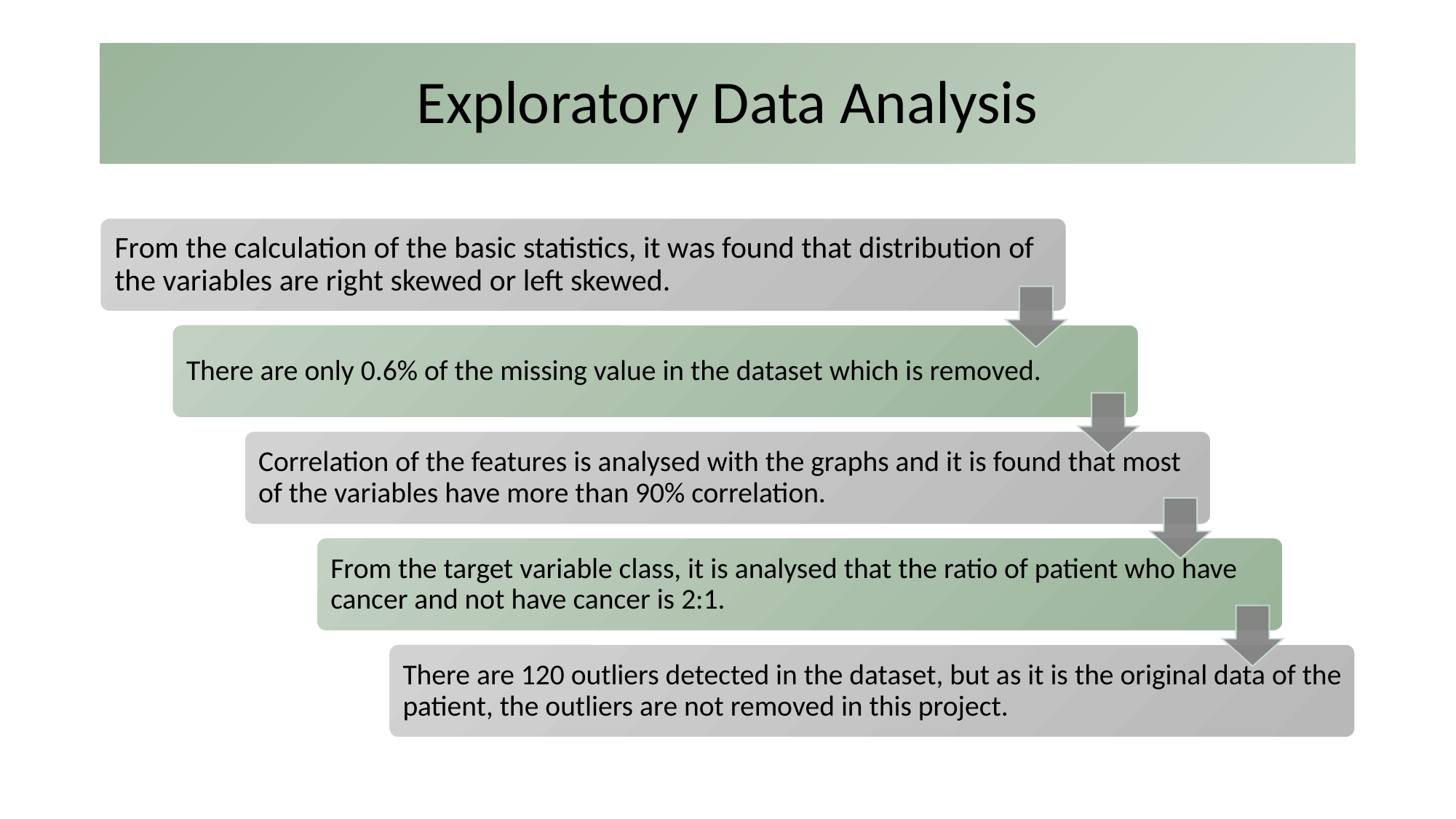

# Exploratory Data Analysis
From the calculation of the basic statistics, it was found that distribution of the variables are right skewed or left skewed.
There are only 0.6% of the missing value in the dataset which is removed.
Correlation of the features is analysed with the graphs and it is found that most of the variables have more than 90% correlation.
From the target variable class, it is analysed that the ratio of patient who have cancer and not have cancer is 2:1.
There are 120 outliers detected in the dataset, but as it is the original data of the patient, the outliers are not removed in this project.